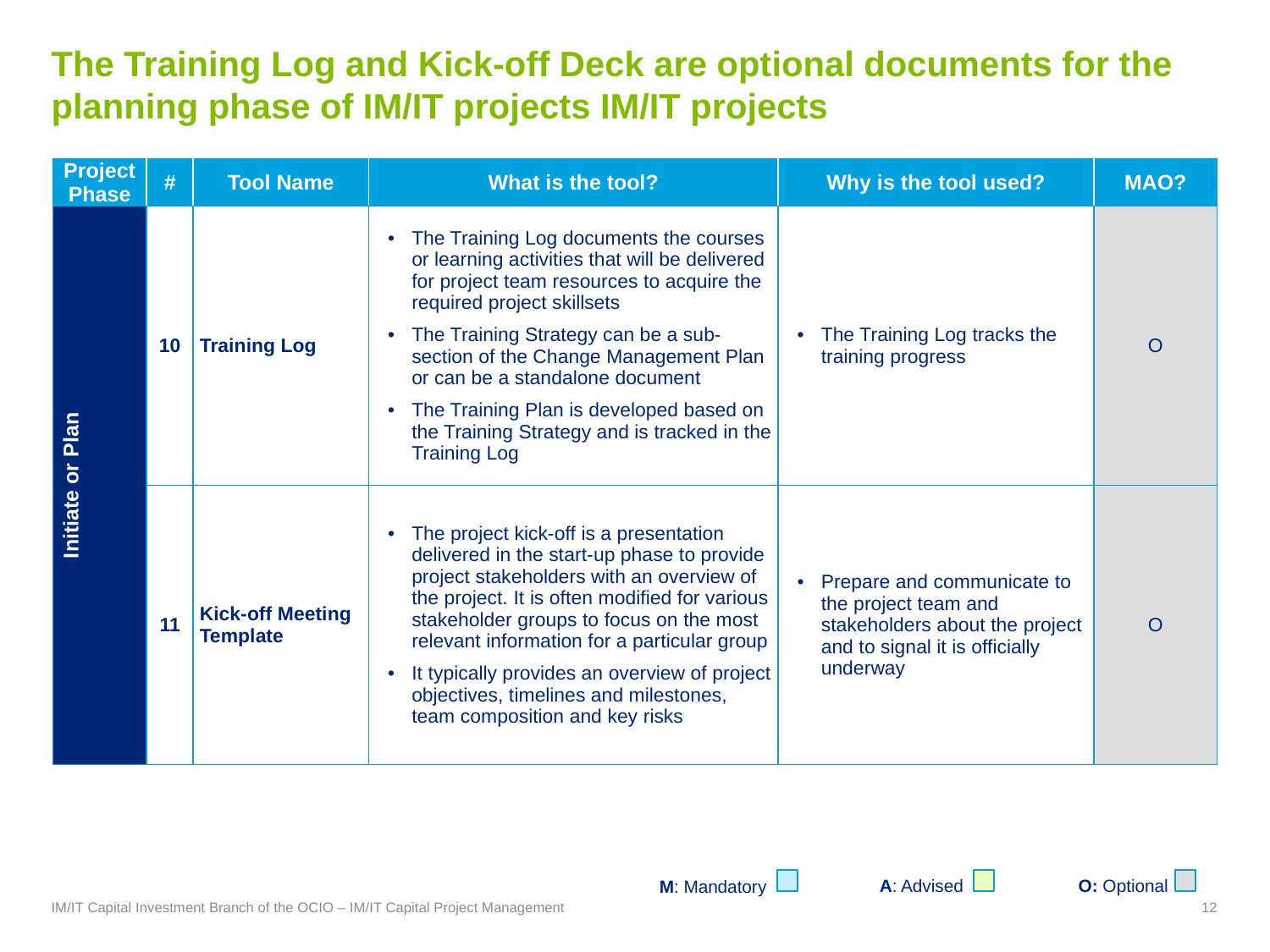

# The Training Log and Kick-off Deck are optional documents for the planning phase of IM/IT projects IM/IT projects
| Project Phase | # | Tool Name | What is the tool? | Why is the tool used? | MAO? |
| --- | --- | --- | --- | --- | --- |
| Initiate or Plan | 10 | Training Log | The Training Log documents the courses or learning activities that will be delivered for project team resources to acquire the required project skillsets The Training Strategy can be a sub-section of the Change Management Plan or can be a standalone document The Training Plan is developed based on the Training Strategy and is tracked in the Training Log | The Training Log tracks the training progress | O |
|  | 11 | Kick-off Meeting Template | The project kick-off is a presentation delivered in the start-up phase to provide project stakeholders with an overview of the project. It is often modified for various stakeholder groups to focus on the most relevant information for a particular group It typically provides an overview of project objectives, timelines and milestones, team composition and key risks | Prepare and communicate to the project team and stakeholders about the project and to signal it is officially underway | O |
M: Mandatory
A: Advised
O: Optional

IM/IT Capital Investment Branch of the OCIO – IM/IT Capital Project Management
12